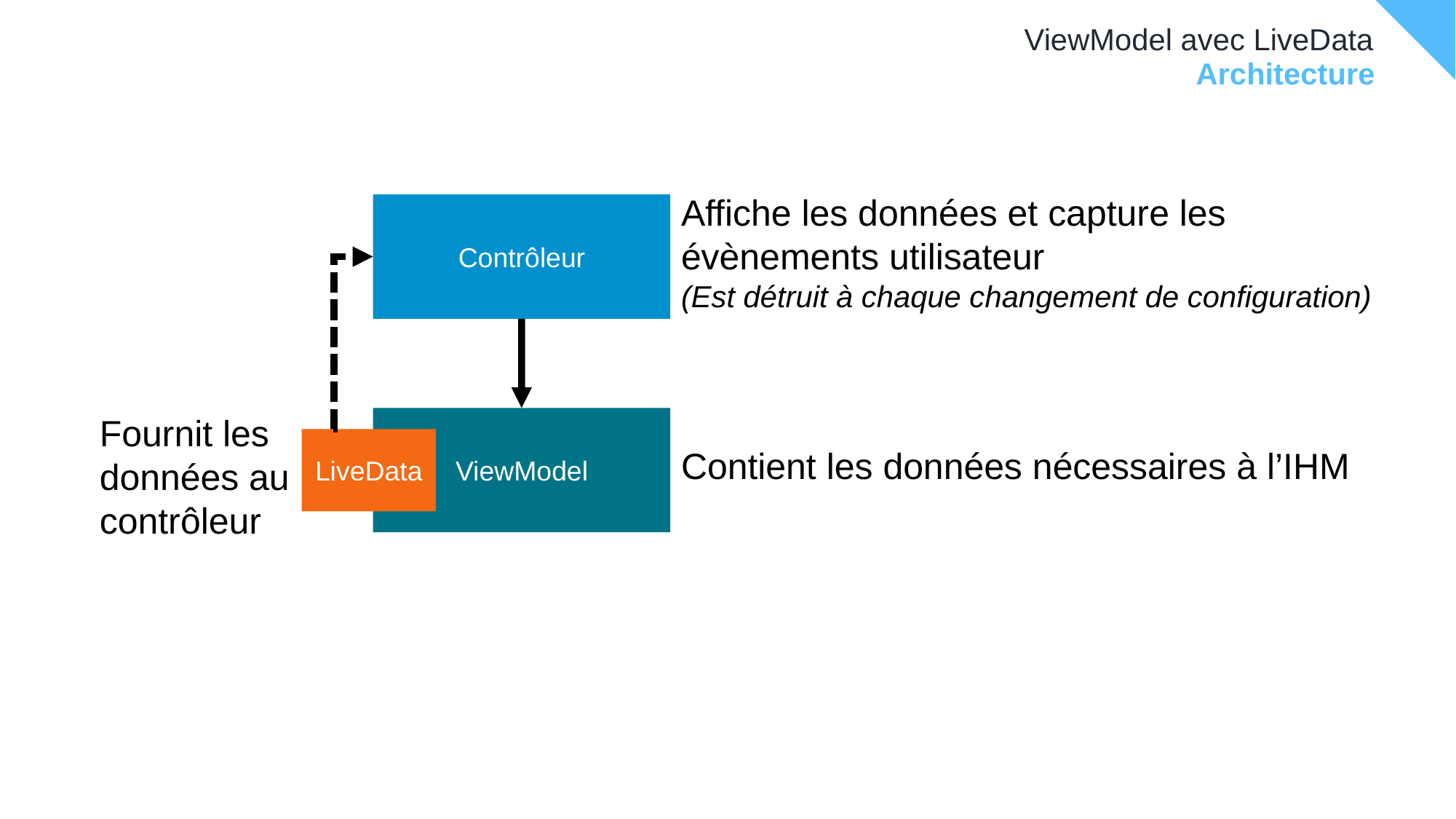

# ViewModel avec LiveData
Architecture
Affiche les données et capture les évènements utilisateur
(Est détruit à chaque changement de configuration)
Contrôleur
Contient les données nécessaires à l’IHM
ViewModel
LiveData
Fournit les données au contrôleur